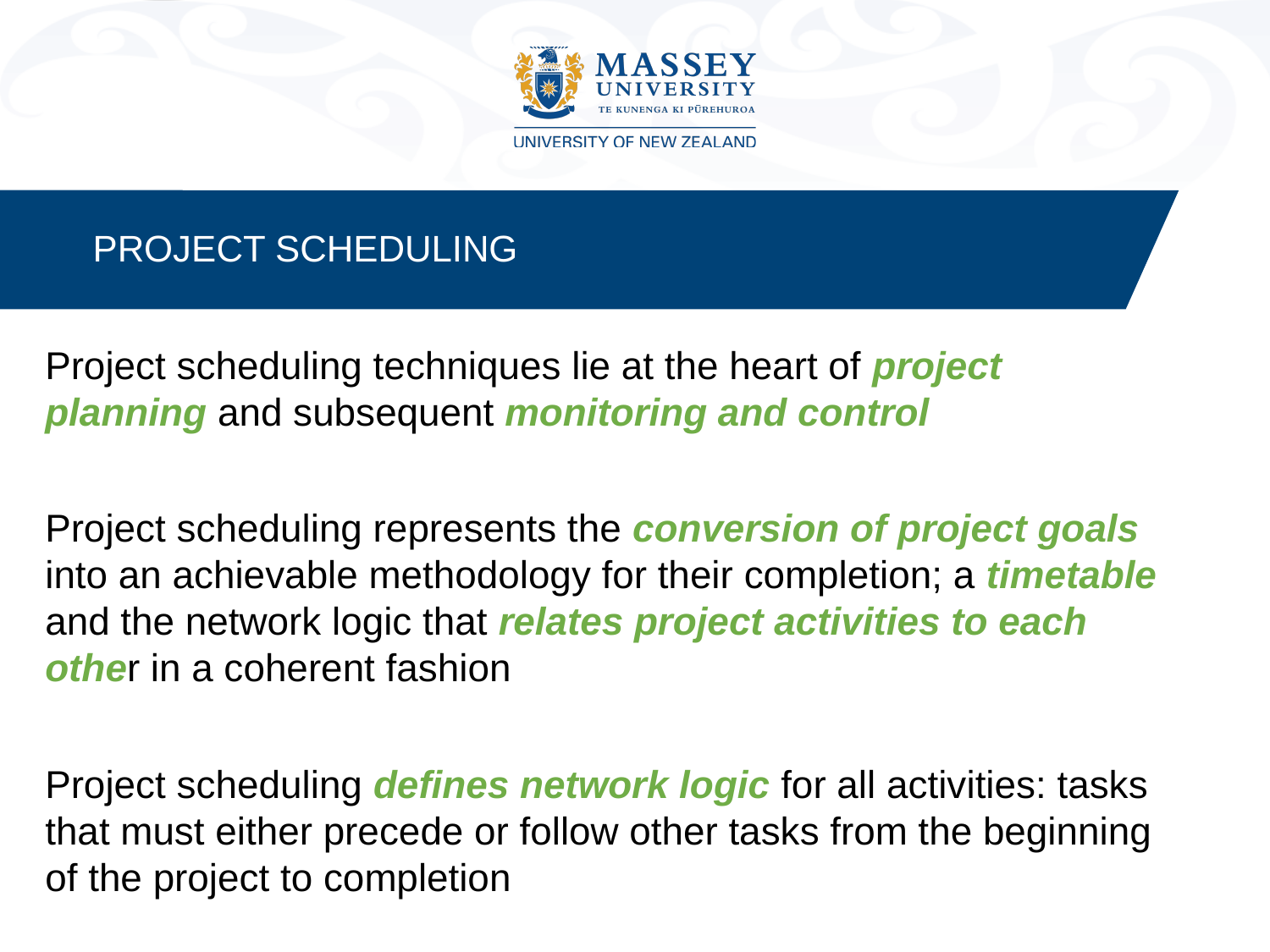

PROJECT SCHEDULING
Project scheduling techniques lie at the heart of project planning and subsequent monitoring and control

Project scheduling represents the conversion of project goals into an achievable methodology for their completion; a timetable and the network logic that relates project activities to each other in a coherent fashion

Project scheduling defines network logic for all activities: tasks that must either precede or follow other tasks from the beginning of the project to completion